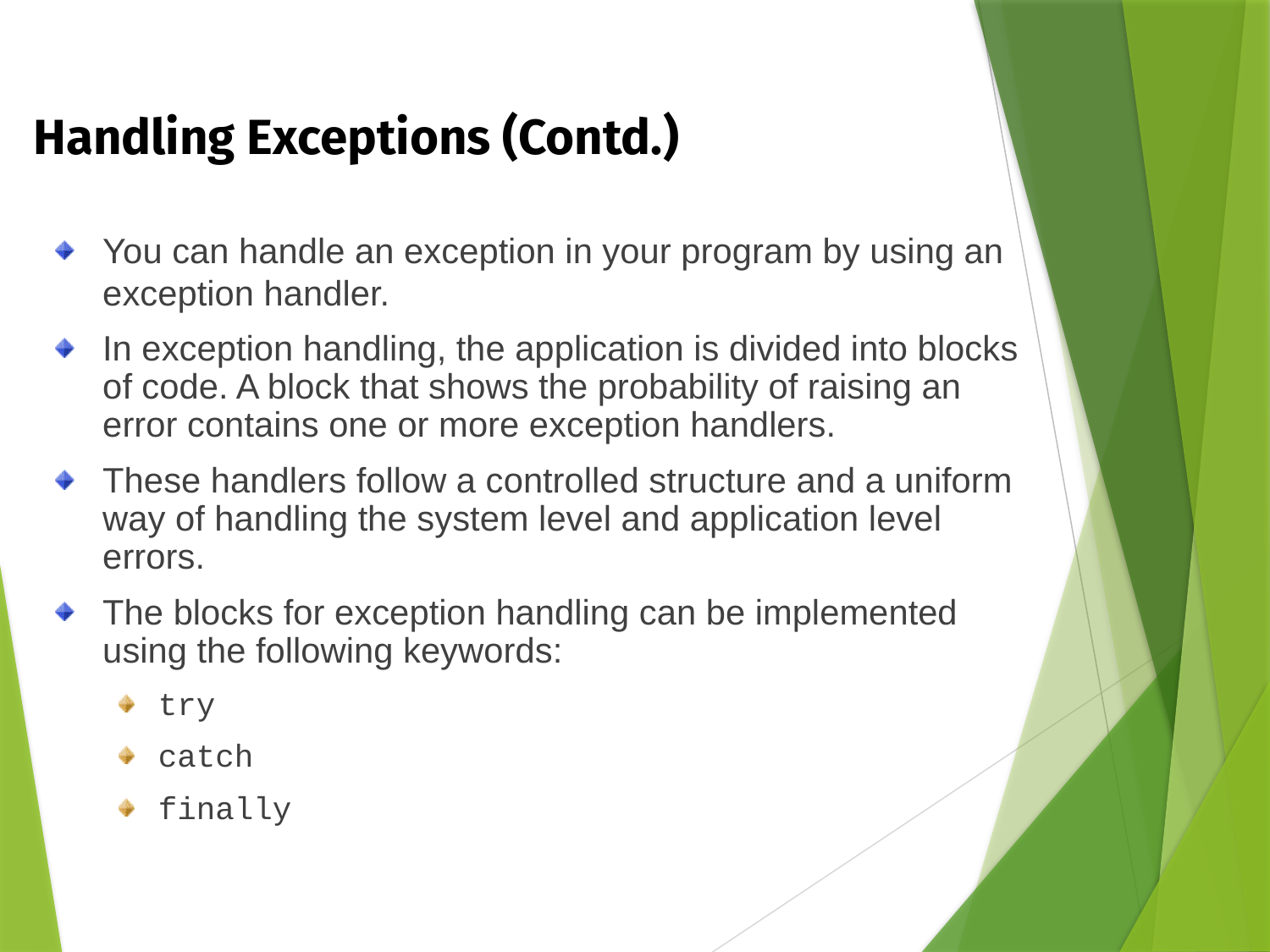

Handling Exceptions (Contd.)
You can handle an exception in your program by using an exception handler.
In exception handling, the application is divided into blocks of code. A block that shows the probability of raising an error contains one or more exception handlers.
These handlers follow a controlled structure and a uniform way of handling the system level and application level errors.
The blocks for exception handling can be implemented using the following keywords:
try
catch
finally